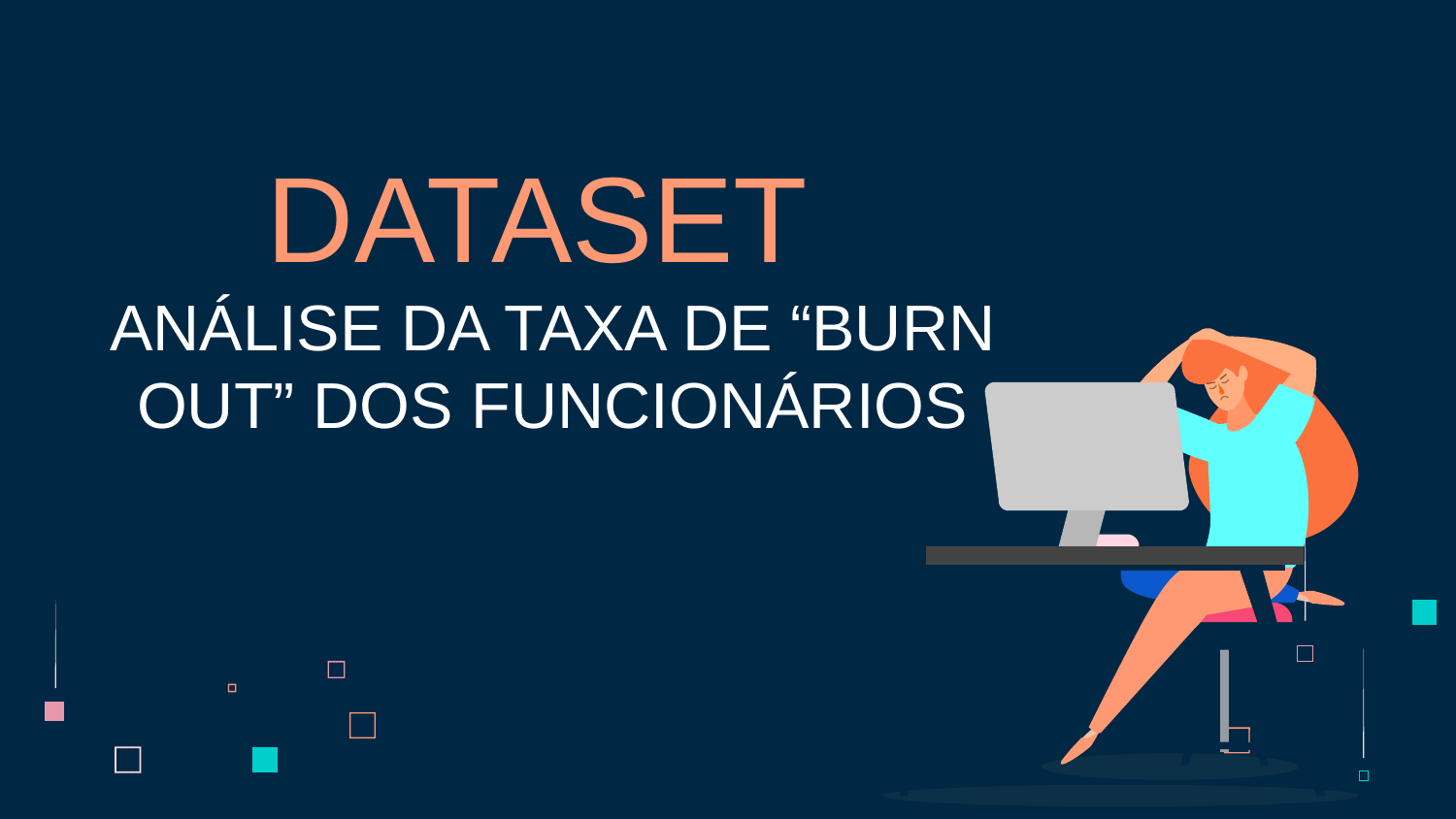

# DATASET ANÁLISE DA TAXA DE “BURN OUT” DOS FUNCIONÁRIOS